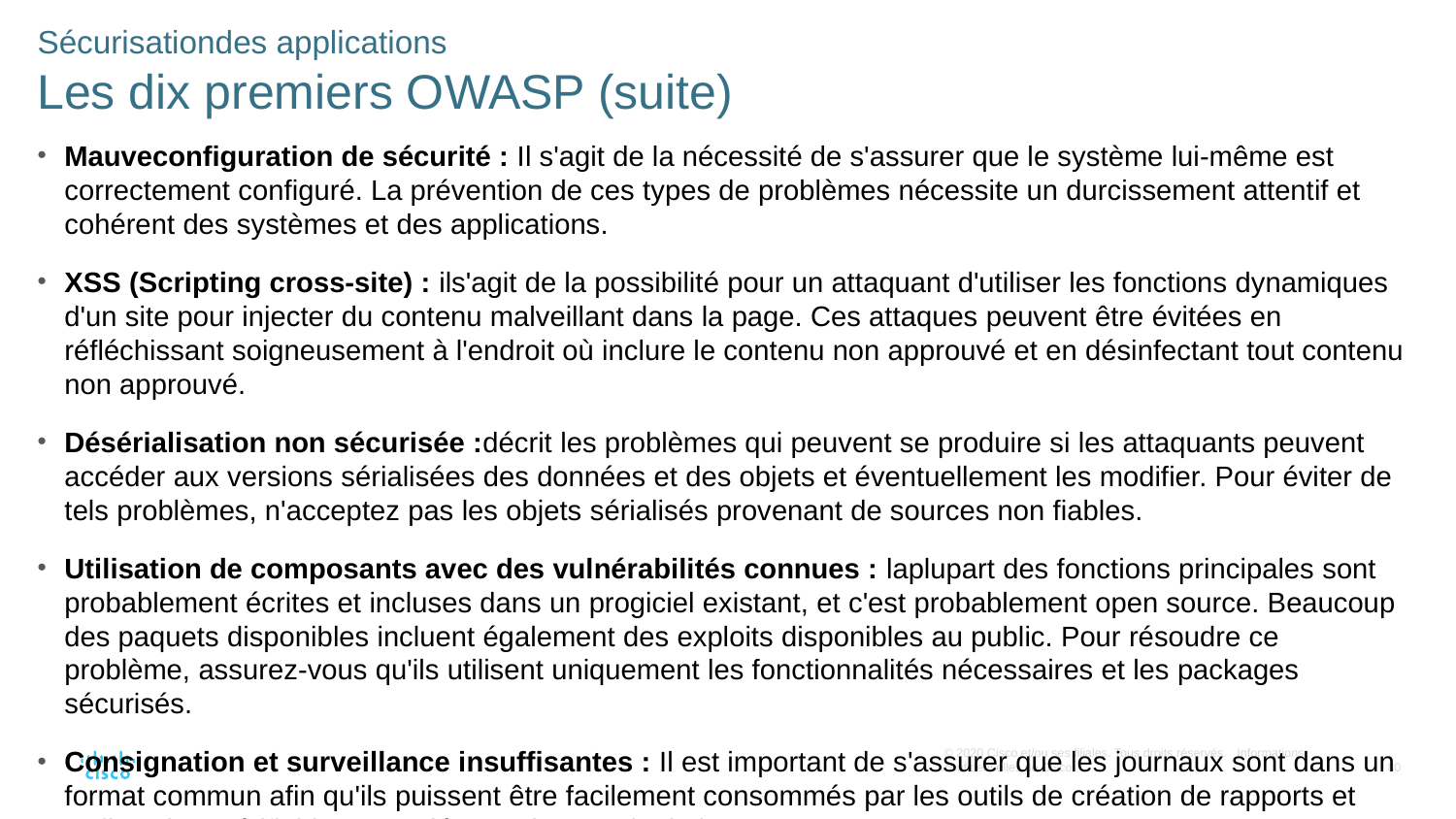

Sécurisationdes applications
Les dix premiers OWASP (suite)
Mauveconfiguration de sécurité : Il s'agit de la nécessité de s'assurer que le système lui-même est correctement configuré. La prévention de ces types de problèmes nécessite un durcissement attentif et cohérent des systèmes et des applications.
XSS (Scripting cross-site) : ils'agit de la possibilité pour un attaquant d'utiliser les fonctions dynamiques d'un site pour injecter du contenu malveillant dans la page. Ces attaques peuvent être évitées en réfléchissant soigneusement à l'endroit où inclure le contenu non approuvé et en désinfectant tout contenu non approuvé.
Désérialisation non sécurisée :décrit les problèmes qui peuvent se produire si les attaquants peuvent accéder aux versions sérialisées des données et des objets et éventuellement les modifier. Pour éviter de tels problèmes, n'acceptez pas les objets sérialisés provenant de sources non fiables.
Utilisation de composants avec des vulnérabilités connues : laplupart des fonctions principales sont probablement écrites et incluses dans un progiciel existant, et c'est probablement open source. Beaucoup des paquets disponibles incluent également des exploits disponibles au public. Pour résoudre ce problème, assurez-vous qu'ils utilisent uniquement les fonctionnalités nécessaires et les packages sécurisés.
Consignation et surveillance insuffisantes : Il est important de s'assurer que les journaux sont dans un format commun afin qu'ils puissent être facilement consommés par les outils de création de rapports et qu'ils soient vérifiables pour détecter les manipulations.